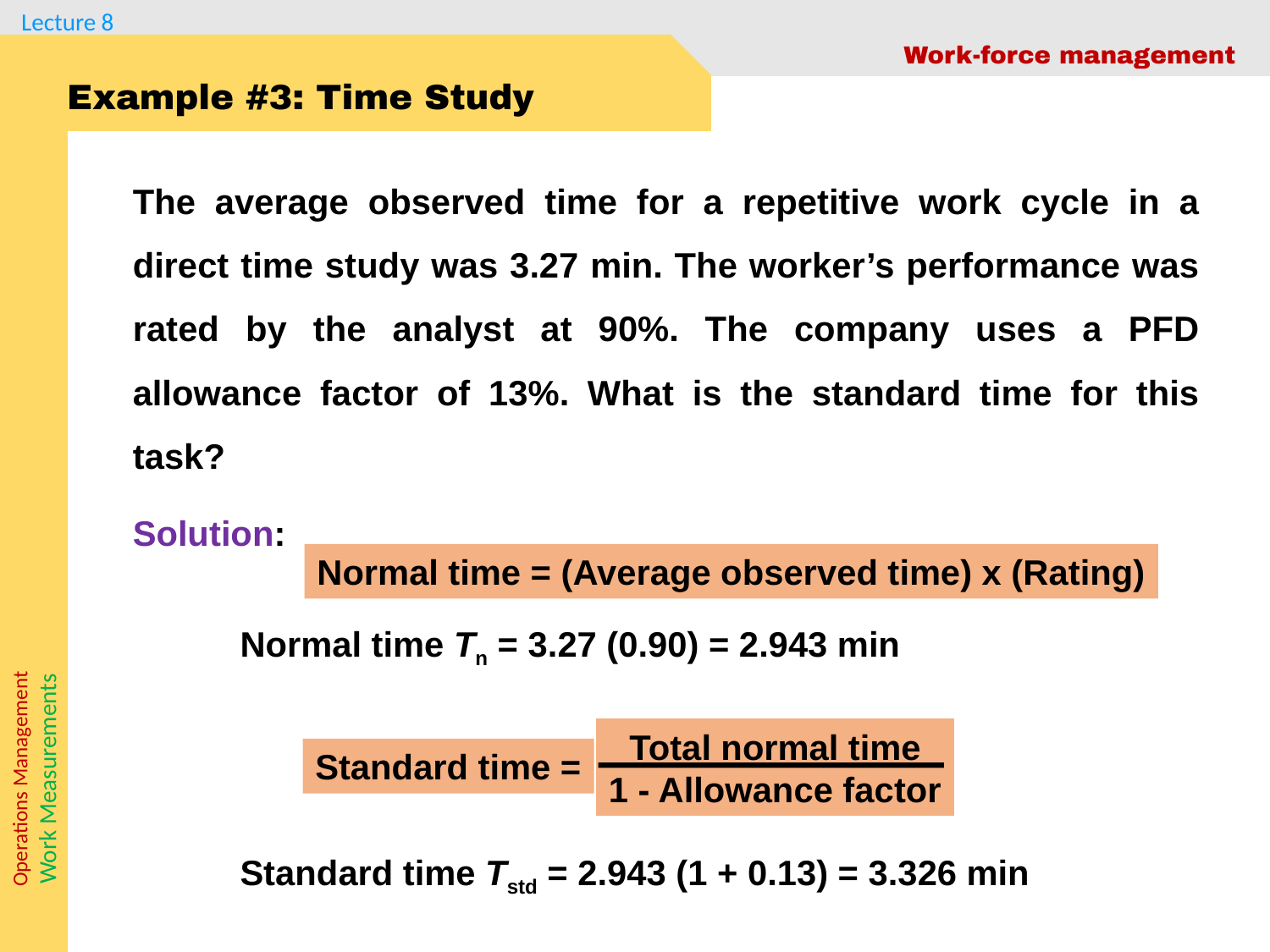

Work-force management
Example #3: Time Study
The average observed time for a repetitive work cycle in a direct time study was 3.27 min. The worker’s performance was rated by the analyst at 90%. The company uses a PFD allowance factor of 13%. What is the standard time for this task?
Solution:

           Normal time Tn = 3.27 (0.90) = 2.943 min

           Standard time Tstd = 2.943 (1 + 0.13) = 3.326 min
Normal time = (Average observed time) x (Rating)
Total normal time
1 - Allowance factor

Standard time =